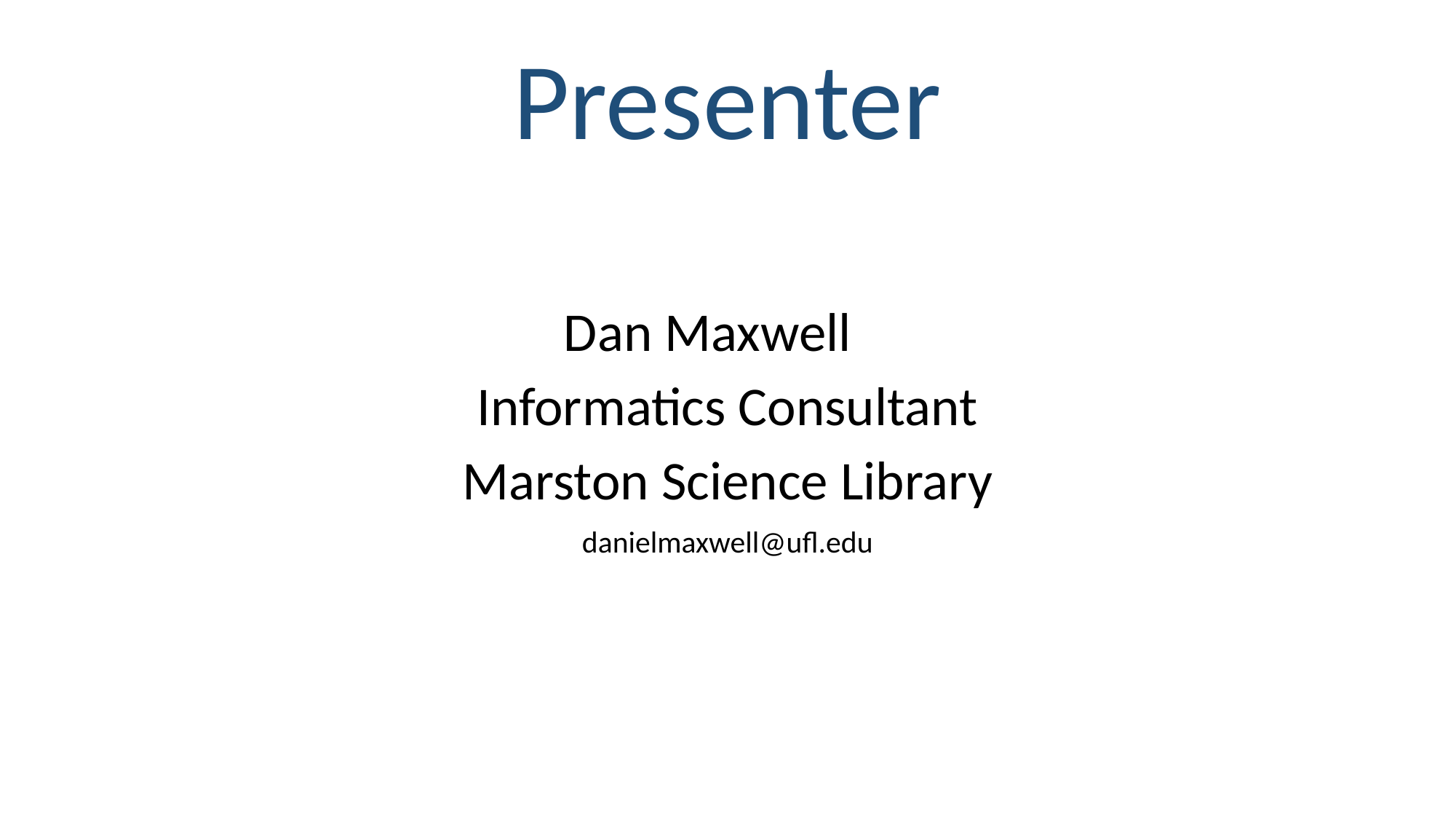

Presenter

Dan Maxwell
Informatics Consultant
Marston Science Library
danielmaxwell@ufl.edu